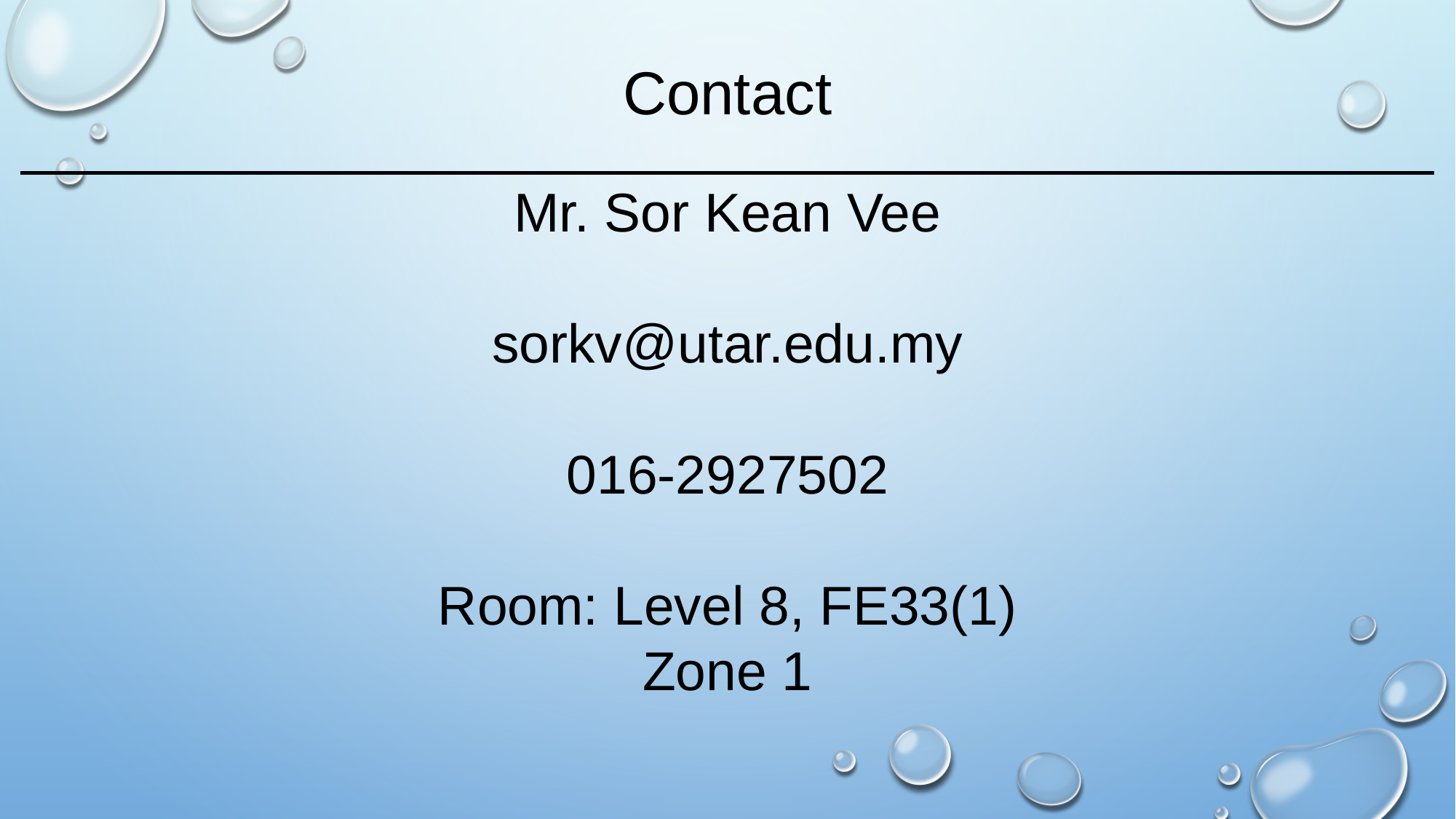

# Contact
Mr. Sor Kean Vee
sorkv@utar.edu.my
016-2927502
Room: Level 8, FE33(1)
Zone 1